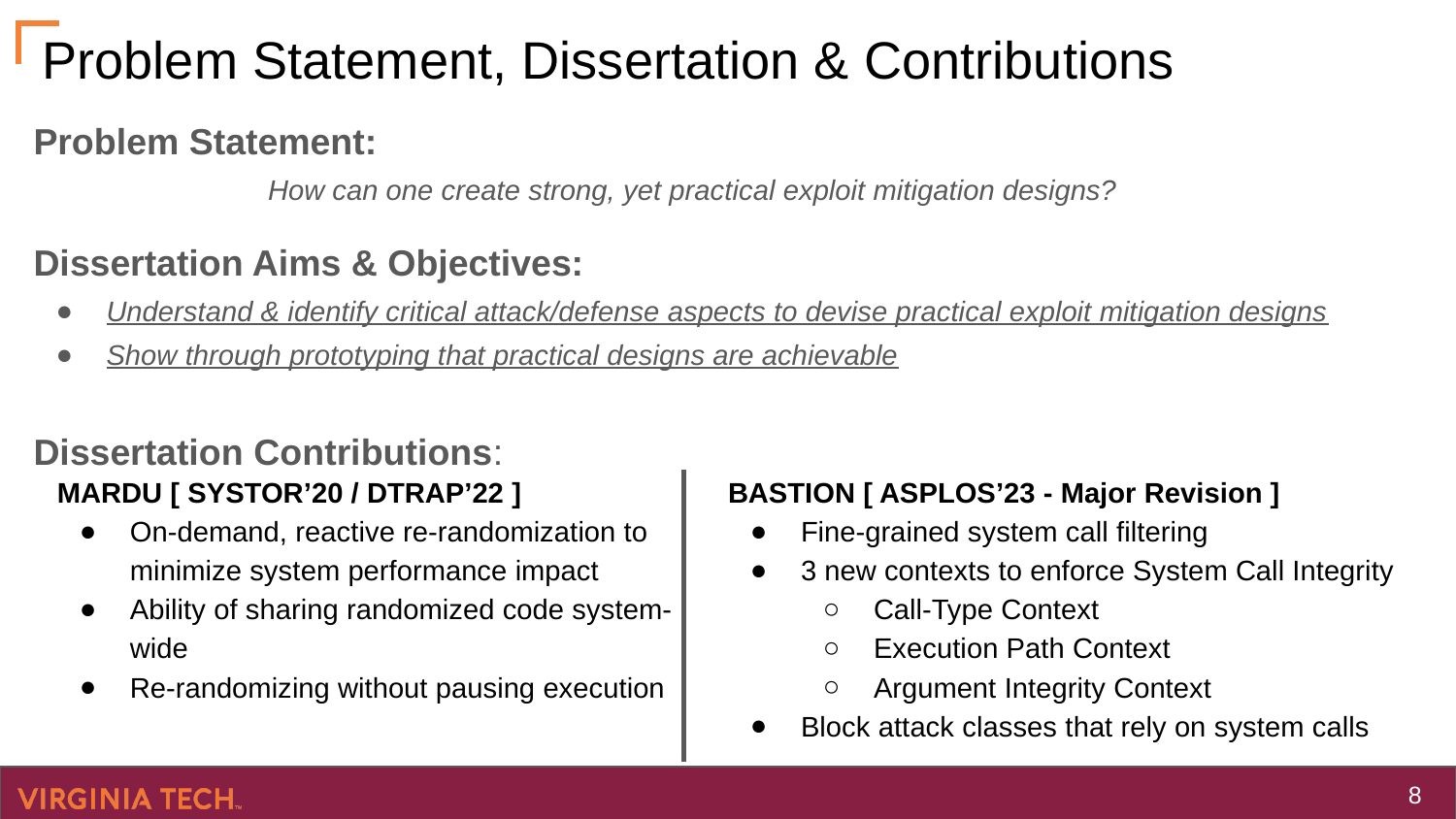

# Problem Statement, Dissertation & Contributions
Problem Statement:

How can one create strong, yet practical exploit mitigation designs?

Dissertation Aims & Objectives:

Understand & identify critical attack/defense aspects to devise practical exploit mitigation designs

Show through prototyping that practical designs are achievable

Dissertation Contributions:
MARDU [ SYSTOR’20 / DTRAP’22 ]
On-demand, reactive re-randomization to minimize system performance impact
Ability of sharing randomized code system-wide
Re-randomizing without pausing execution
BASTION [ ASPLOS’23 - Major Revision ]
Fine-grained system call filtering
3 new contexts to enforce System Call Integrity
Call-Type Context
Execution Path Context
Argument Integrity Context
Block attack classes that rely on system calls
8